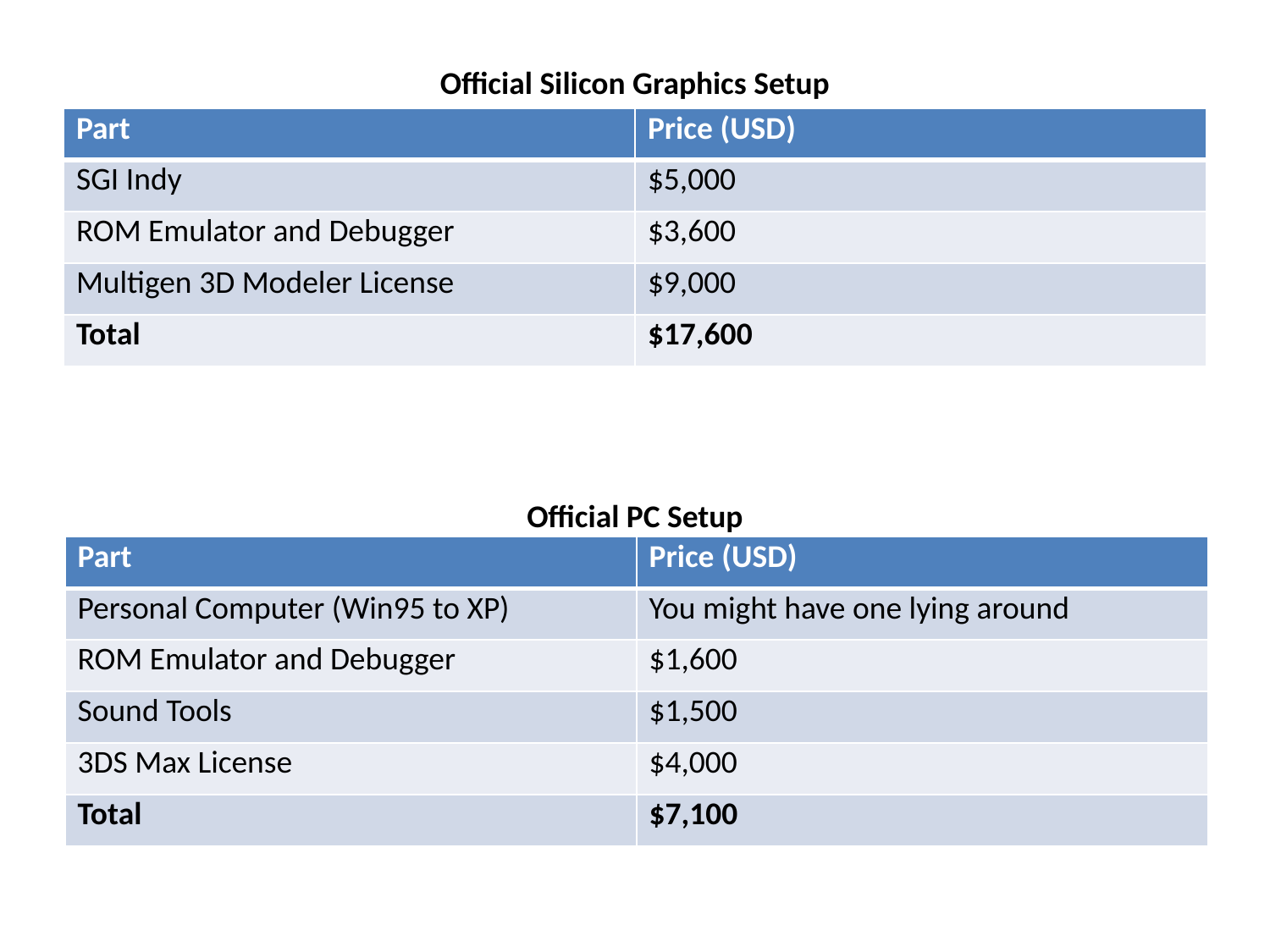

Official Silicon Graphics Setup
| Part | Price (USD) |
| --- | --- |
| SGI Indy | $5,000 |
| ROM Emulator and Debugger | $3,600 |
| Multigen 3D Modeler License | $9,000 |
| Total | $17,600 |
Official PC Setup
| Part | Price (USD) |
| --- | --- |
| Personal Computer (Win95 to XP) | You might have one lying around |
| ROM Emulator and Debugger | $1,600 |
| Sound Tools | $1,500 |
| 3DS Max License | $4,000 |
| Total | $7,100 |